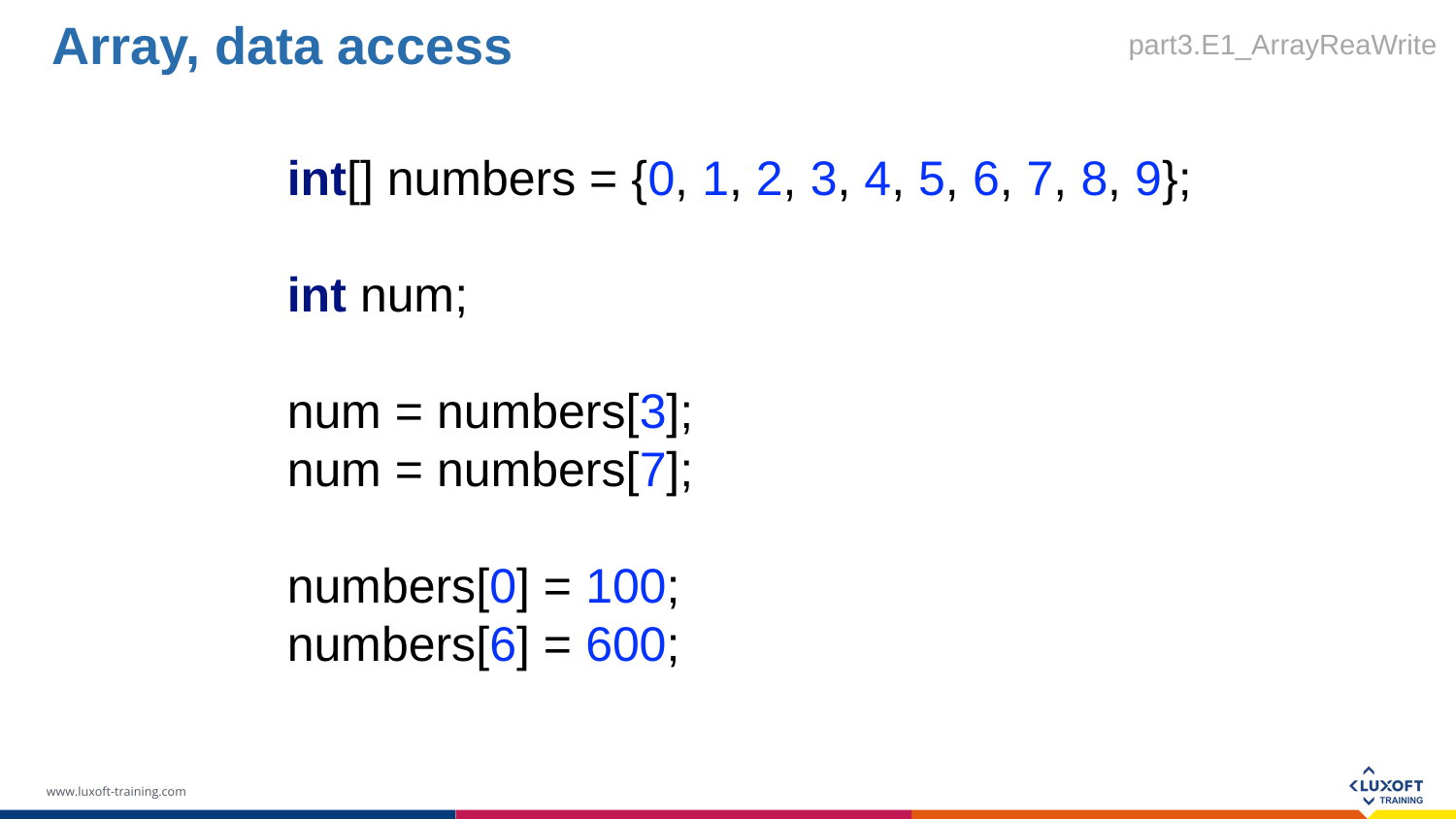

Array, data access
part3.E1_ArrayReaWrite
int[] numbers = {0, 1, 2, 3, 4, 5, 6, 7, 8, 9};
int num;

num = numbers[3];
num = numbers[7];
numbers[0] = 100;
numbers[6] = 600;